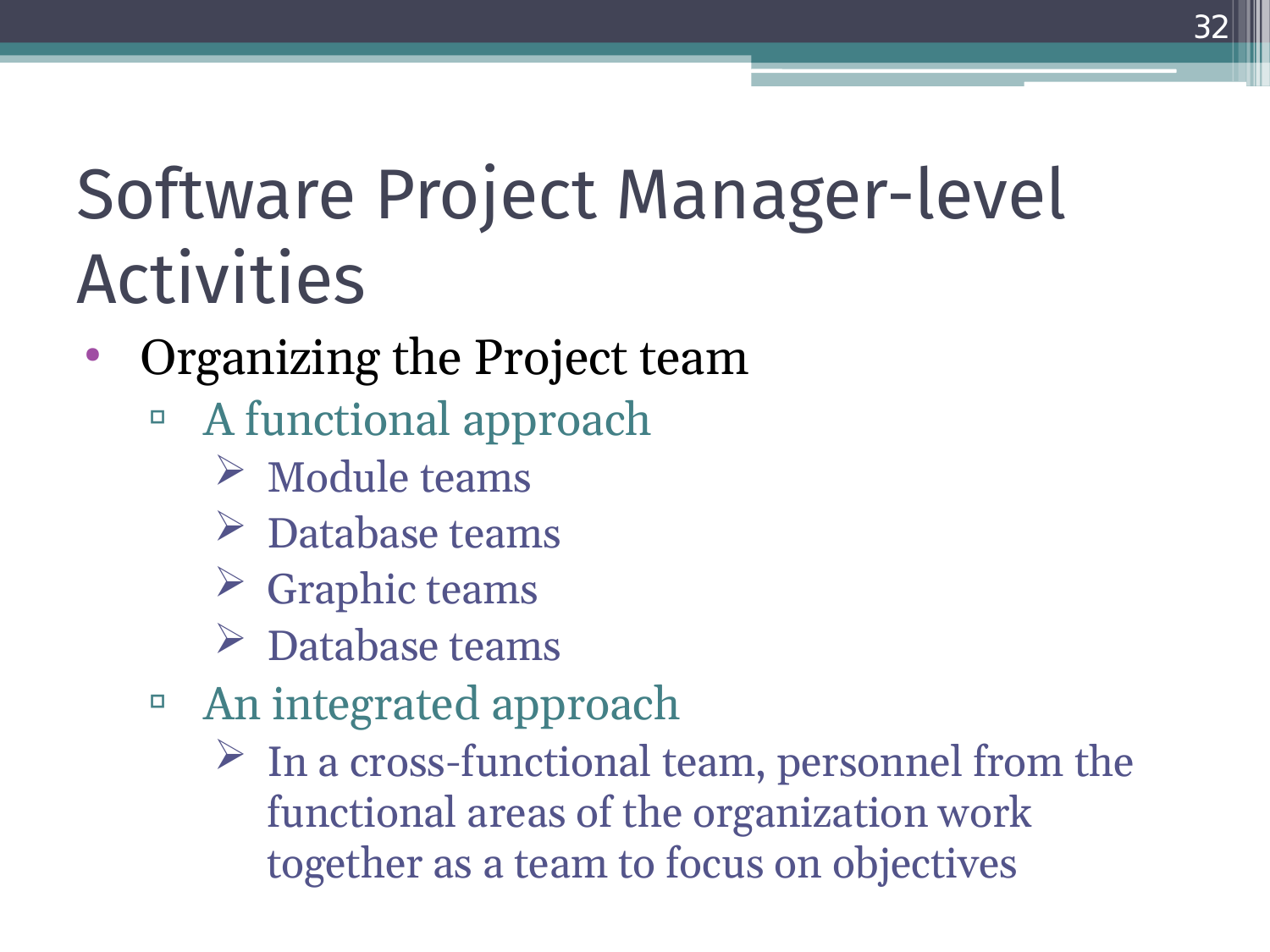

32
# Software Project Manager-level Activities
Organizing the Project team
A functional approach
Module teams
Database teams
Graphic teams
Database teams
An integrated approach
In a cross-functional team, personnel from the functional areas of the organization work together as a team to focus on objectives